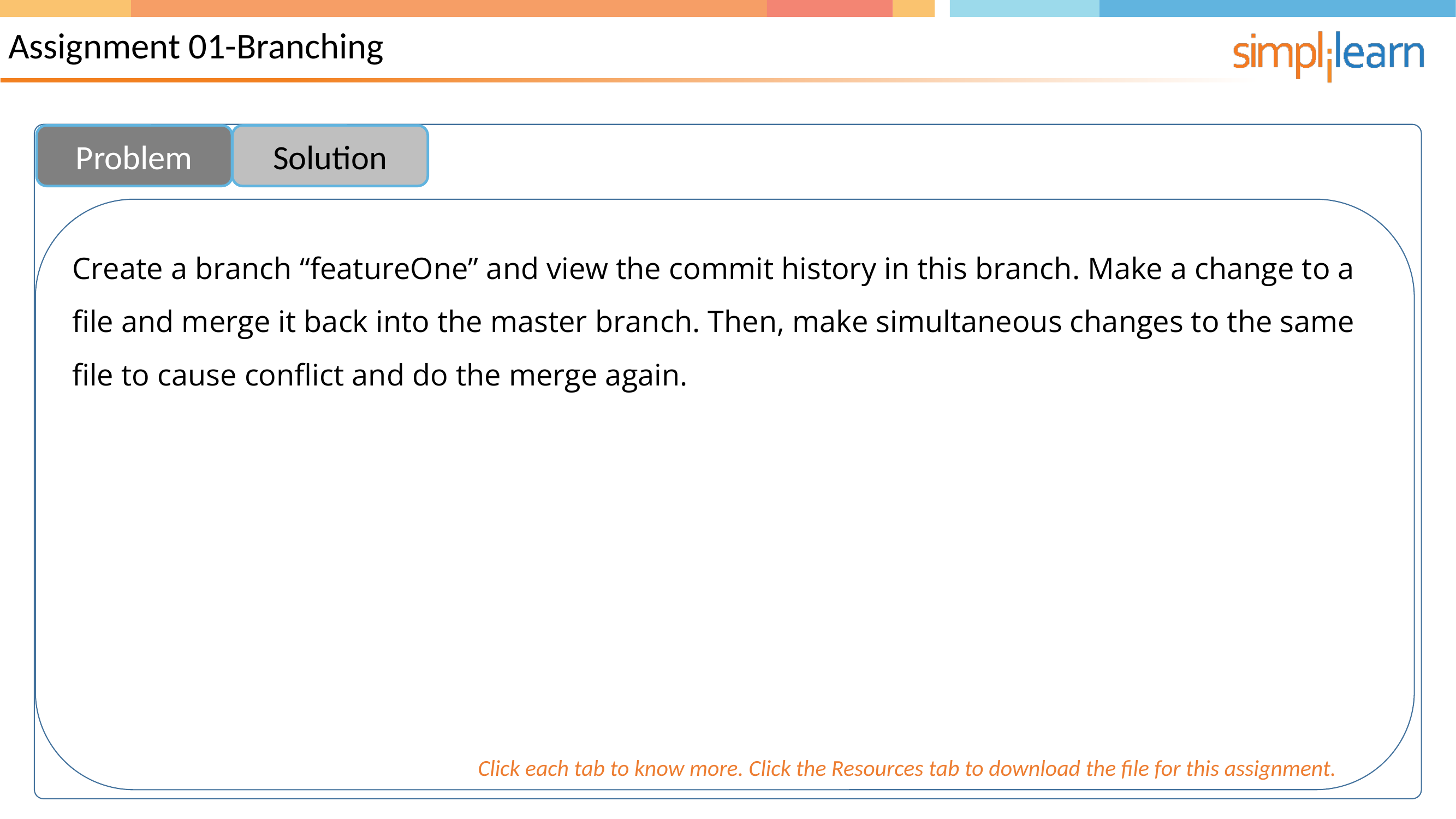

Assignment 01-Branching

Problem
Solution
Create a branch “featureOne” and view the commit history in this branch. Make a change to a file and merge it back into the master branch. Then, make simultaneous changes to the same file to cause conflict and do the merge again.
Click each tab to know more. Click the Resources tab to download the file for this assignment.